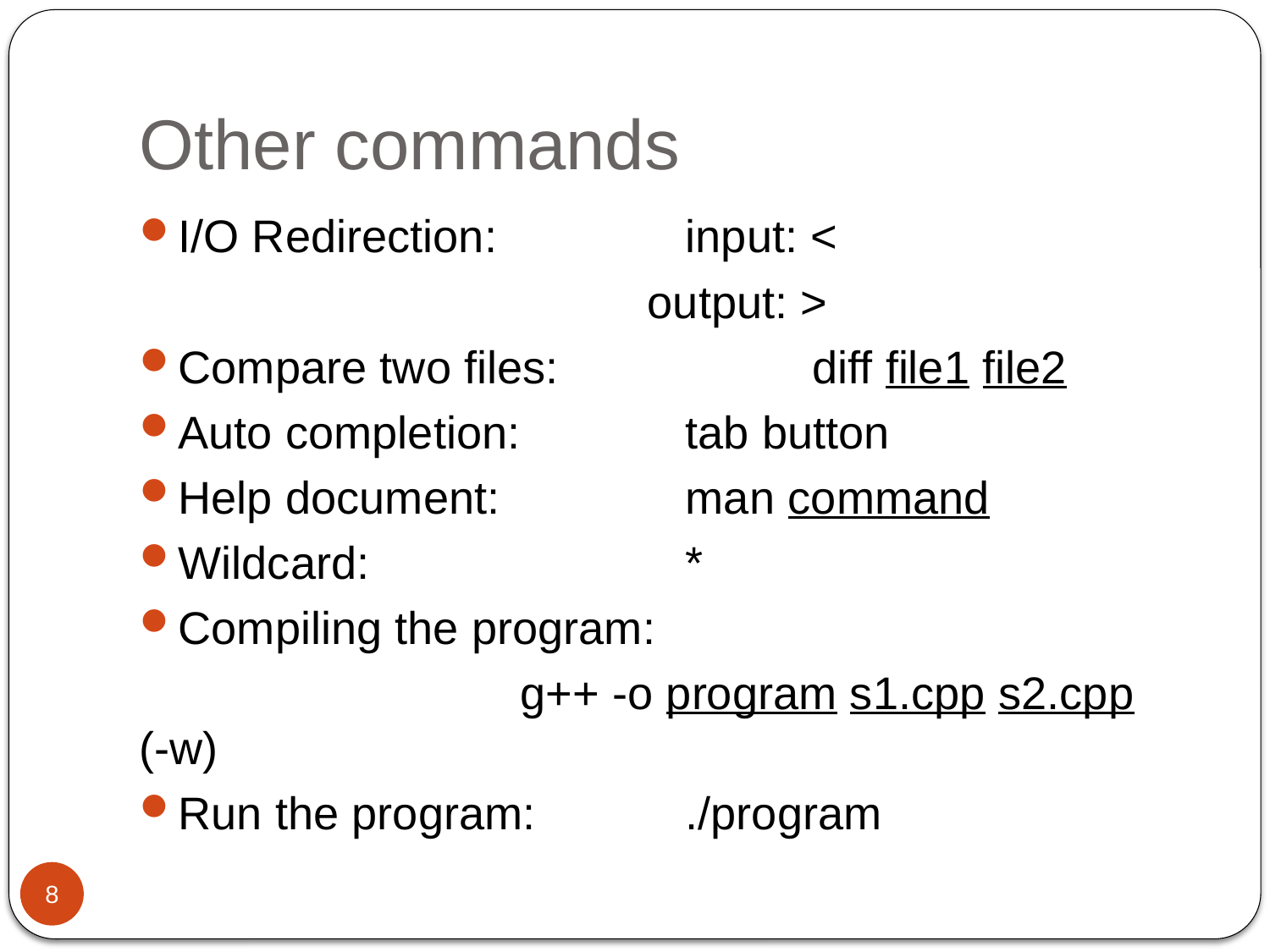

# Other commands
I/O Redirection:		input: <
				output: >
Compare two files:		diff file1 file2
Auto completion:		tab button
Help document:		man command
Wildcard:			*
Compiling the program:
			g++ -o program s1.cpp s2.cpp   (-w)
Run the program:		./program

8